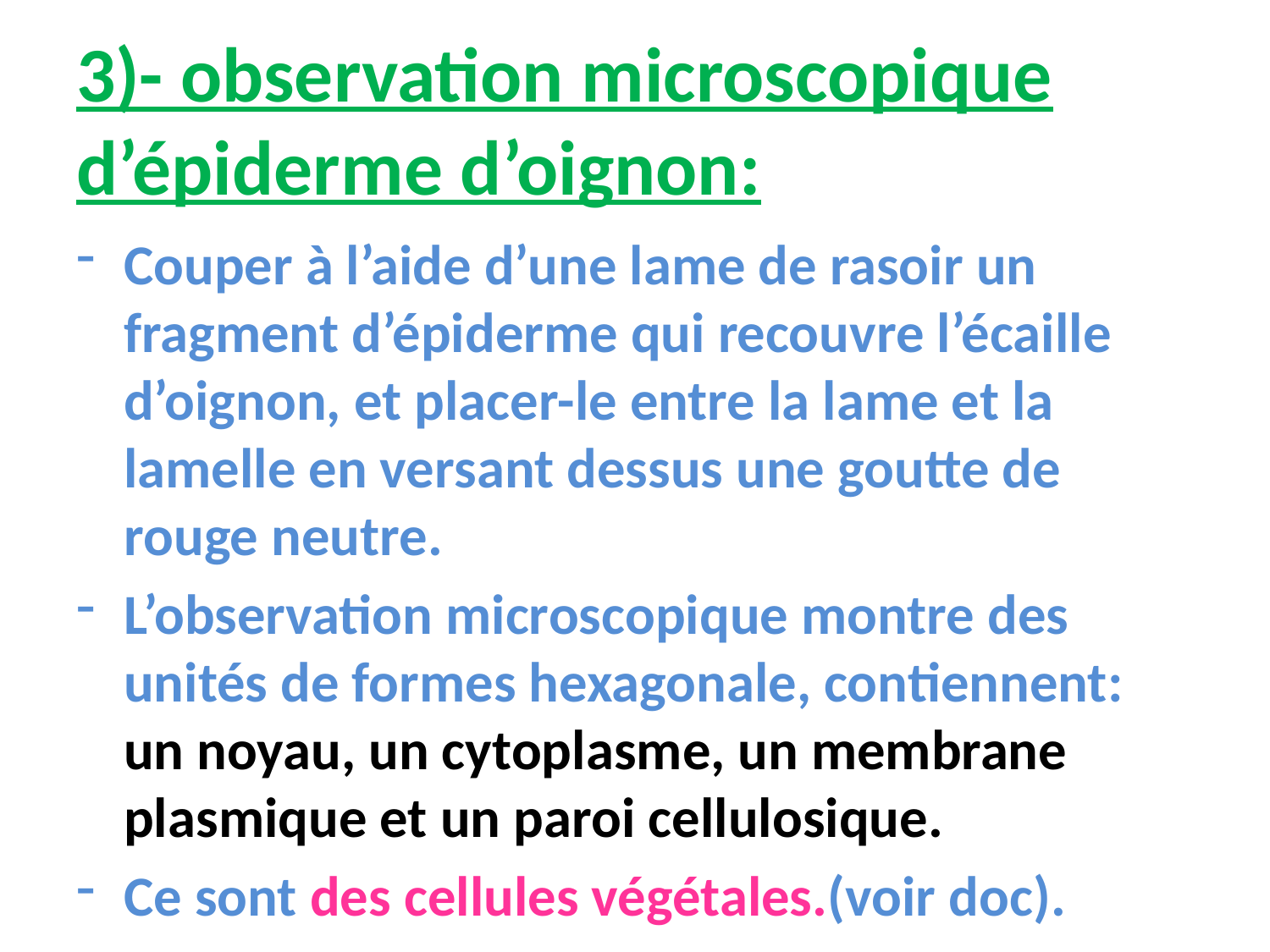

# 3)- observation microscopique d’épiderme d’oignon:
Couper à l’aide d’une lame de rasoir un fragment d’épiderme qui recouvre l’écaille d’oignon, et placer-le entre la lame et la lamelle en versant dessus une goutte de rouge neutre.
L’observation microscopique montre des unités de formes hexagonale, contiennent: un noyau, un cytoplasme, un membrane plasmique et un paroi cellulosique.
Ce sont des cellules végétales.(voir doc).